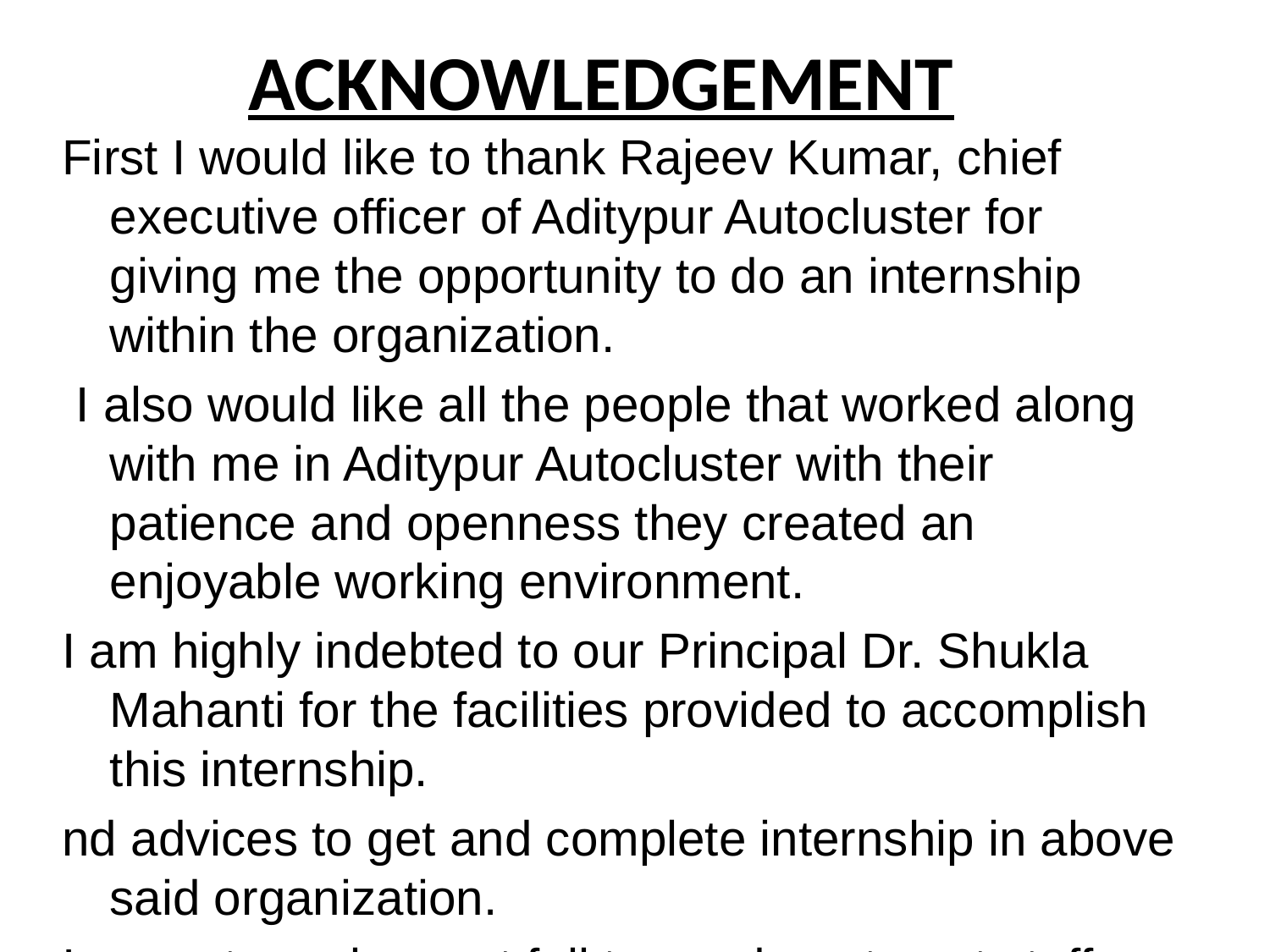

# ACKNOWLEDGEMENT
First I would like to thank Rajeev Kumar, chief executive officer of Aditypur Autocluster for giving me the opportunity to do an internship within the organization.
 I also would like all the people that worked along with me in Aditypur Autocluster with their patience and openness they created an enjoyable working environment.
I am highly indebted to our Principal Dr. Shukla Mahanti for the facilities provided to accomplish this internship.
nd advices to get and complete internship in above said organization.
I am extremely great full to my department staff members and friends who helped me in successful completion of this internship. throughout my internship.
                                                                                                         shruti jha